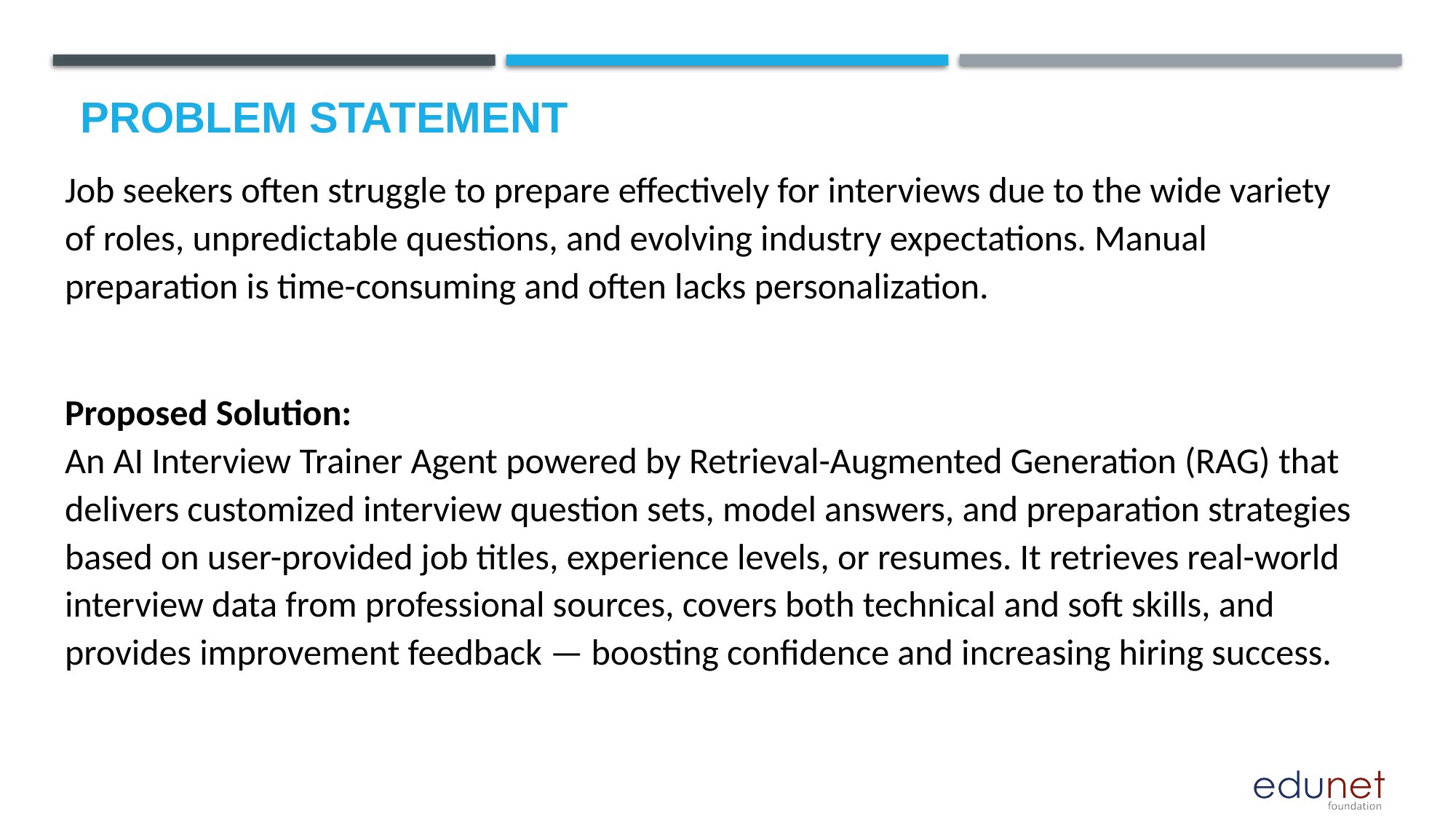

# Problem Statement
Job seekers often struggle to prepare effectively for interviews due to the wide variety of roles, unpredictable questions, and evolving industry expectations. Manual preparation is time-consuming and often lacks personalization.

Proposed Solution:
An AI Interview Trainer Agent powered by Retrieval-Augmented Generation (RAG) that delivers customized interview question sets, model answers, and preparation strategies based on user-provided job titles, experience levels, or resumes. It retrieves real-world interview data from professional sources, covers both technical and soft skills, and provides improvement feedback — boosting confidence and increasing hiring success.